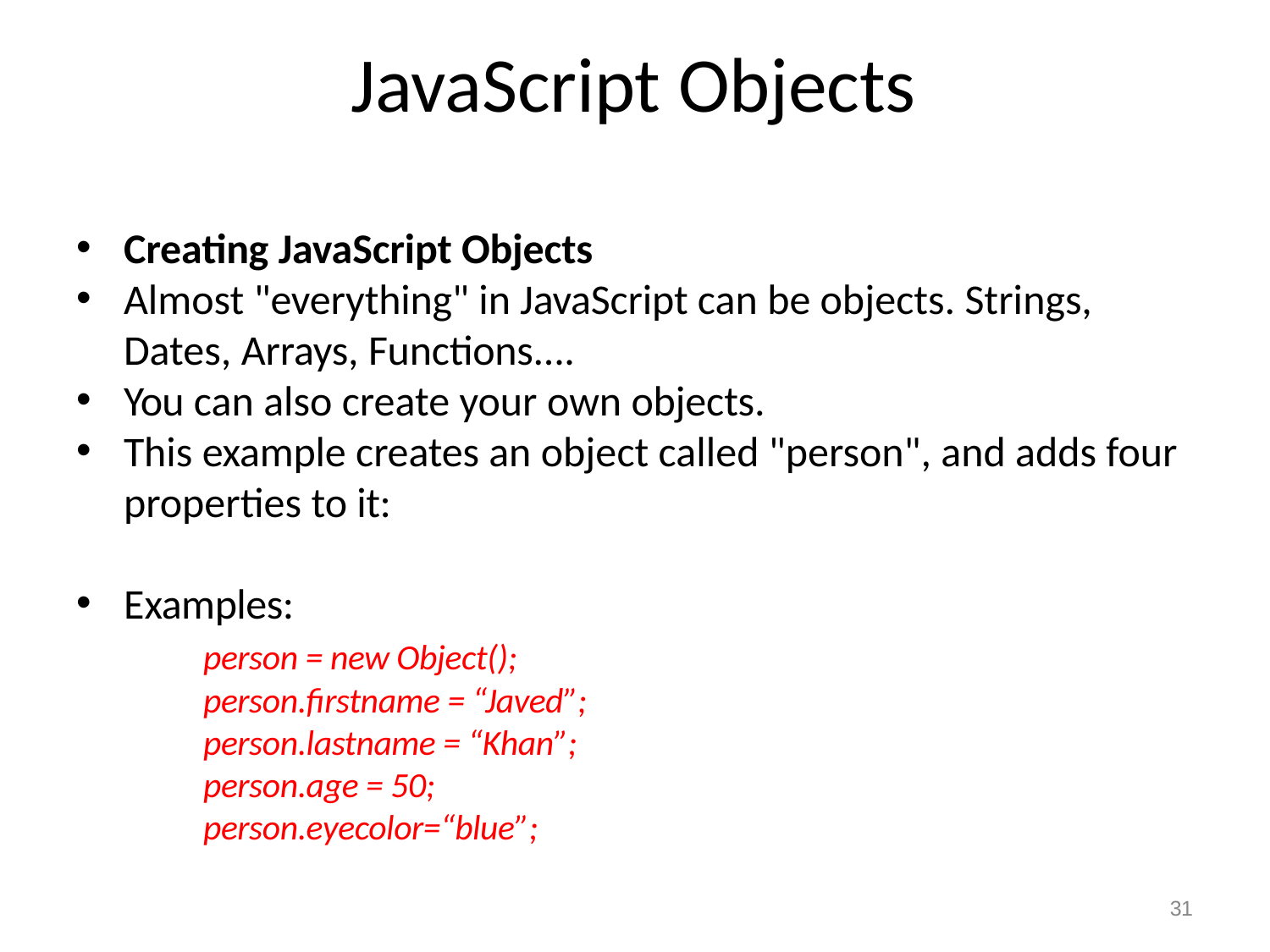

# JavaScript Objects
Creating JavaScript Objects
Almost "everything" in JavaScript can be objects. Strings, Dates, Arrays, Functions....
You can also create your own objects.
This example creates an object called "person", and adds four properties to it:

Examples:
     		person = new Object();
      		person.firstname = “Javed”;
      		person.lastname = “Khan”;
      		person.age = 50;
      		person.eyecolor=“blue”;
31